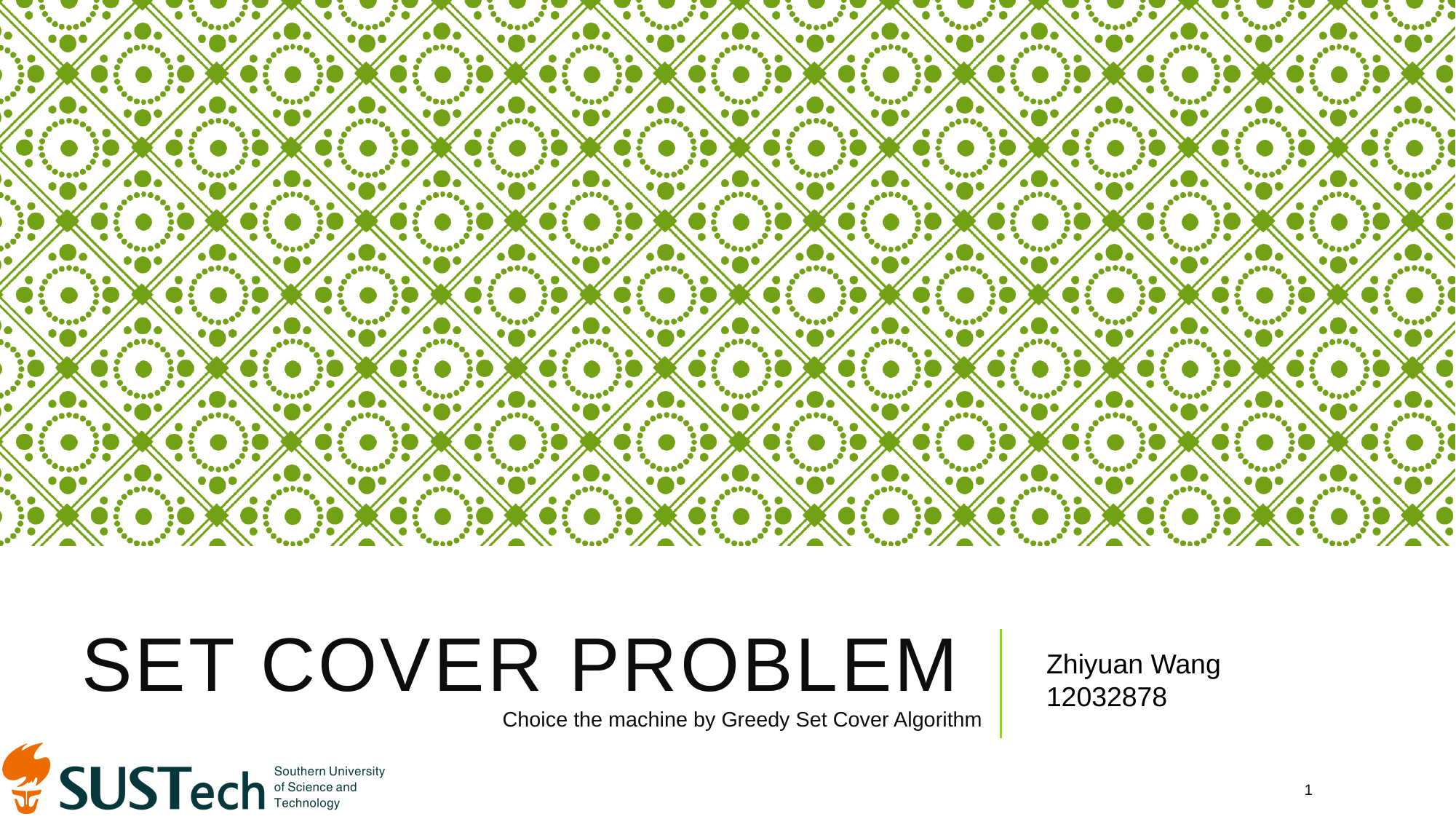

# Set Cover Problem
Zhiyuan Wang
12032878
Choice the machine by Greedy Set Cover Algorithm
1